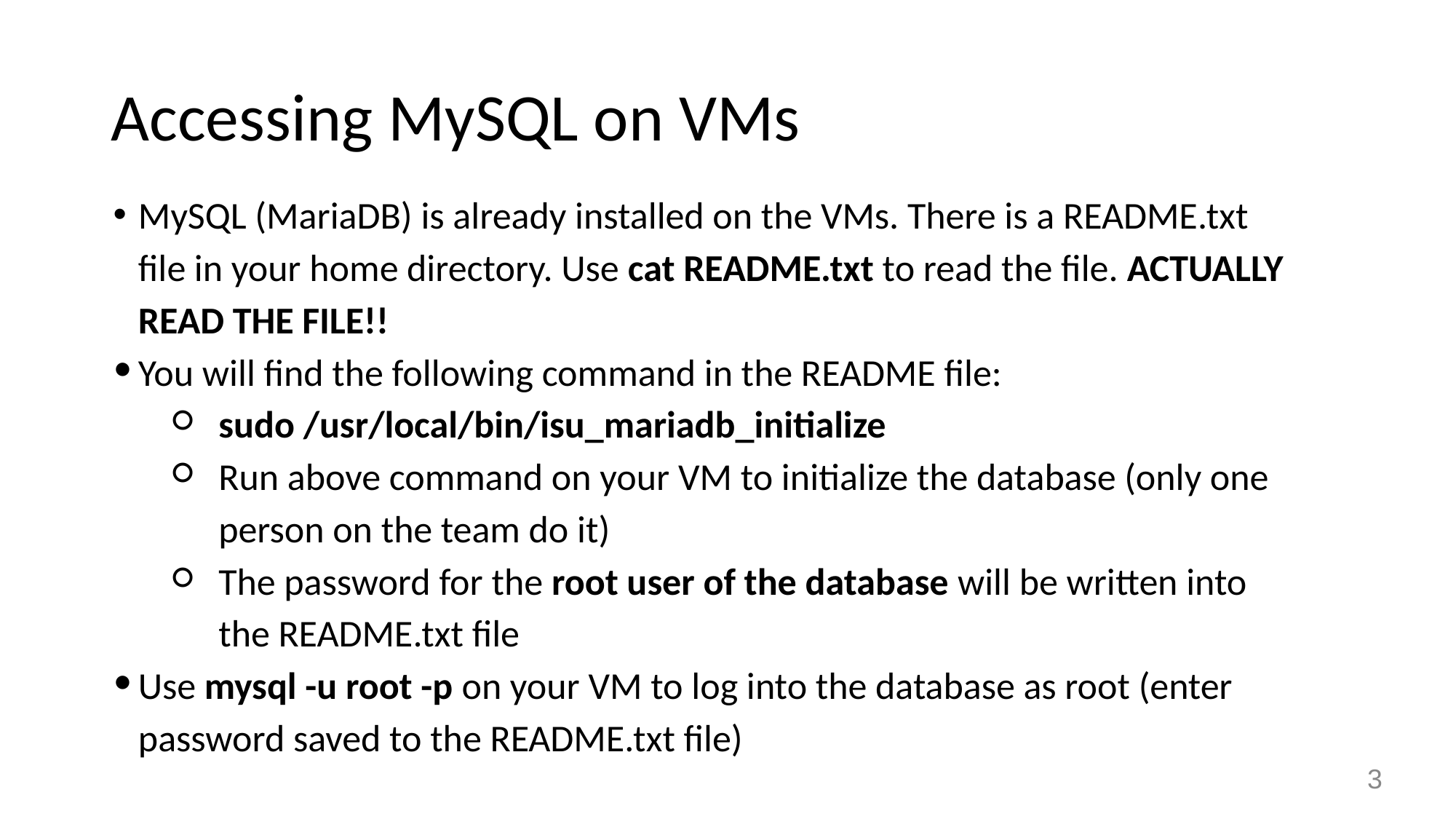

# Accessing MySQL on VMs
MySQL (MariaDB) is already installed on the VMs. There is a README.txt file in your home directory. Use cat README.txt to read the file. ACTUALLY READ THE FILE!!
You will find the following command in the README file:
sudo /usr/local/bin/isu_mariadb_initialize
Run above command on your VM to initialize the database (only one person on the team do it)
The password for the root user of the database will be written into the README.txt file
Use mysql -u root -p on your VM to log into the database as root (enter password saved to the README.txt file)
3